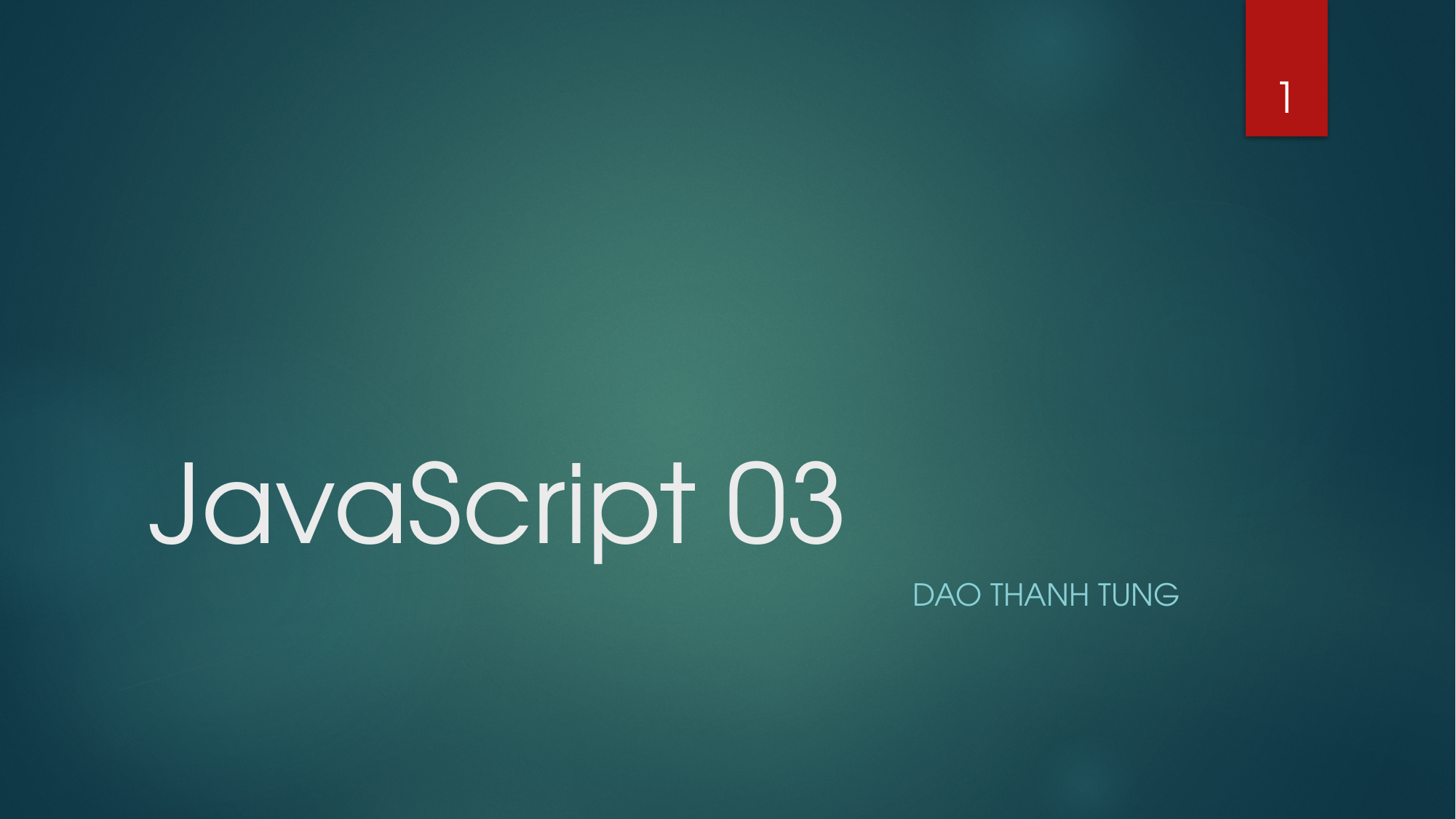

1
# JavaScript 03
Dao Thanh tung